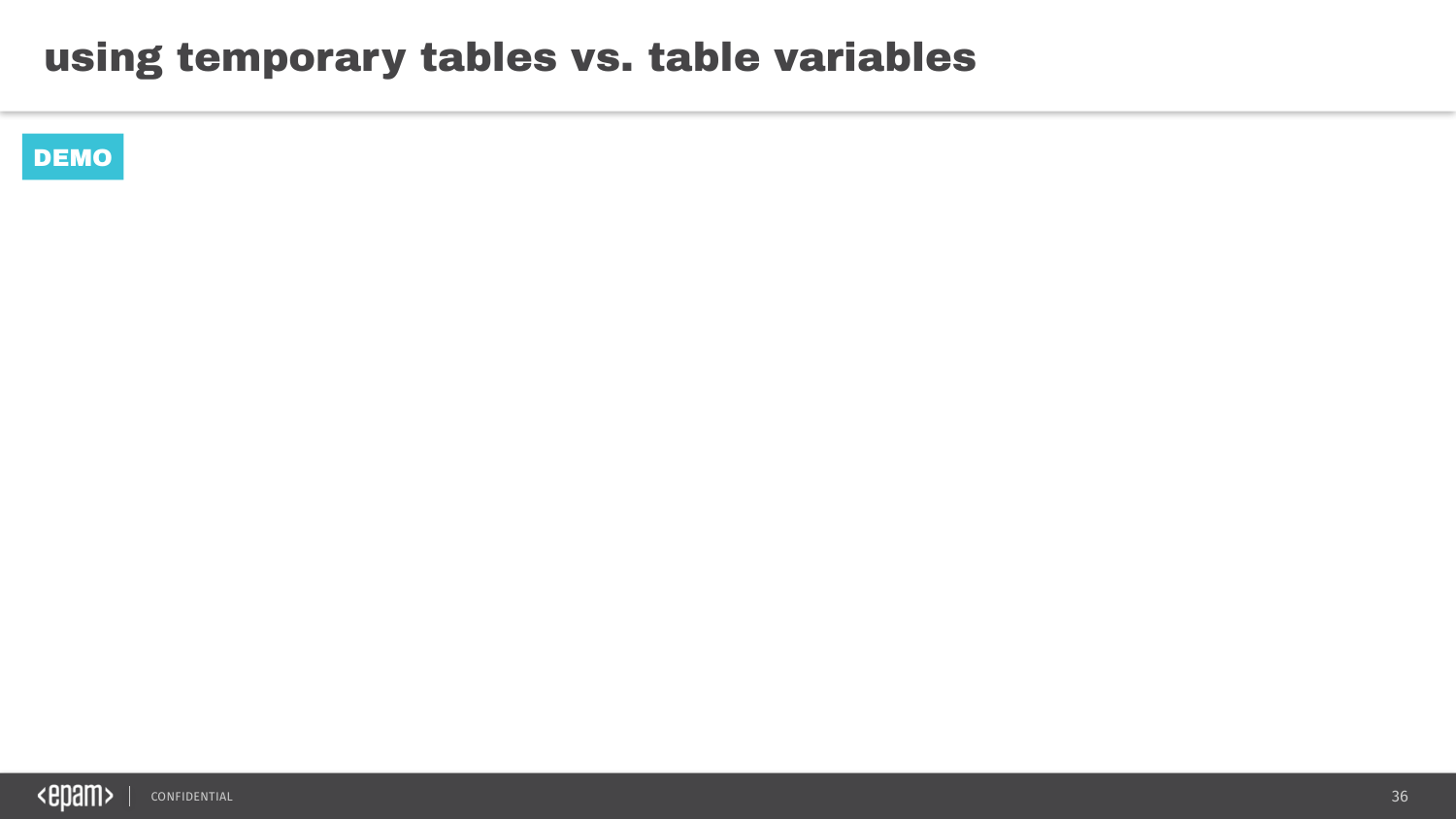

using temporary tables vs. table variables
DEMO